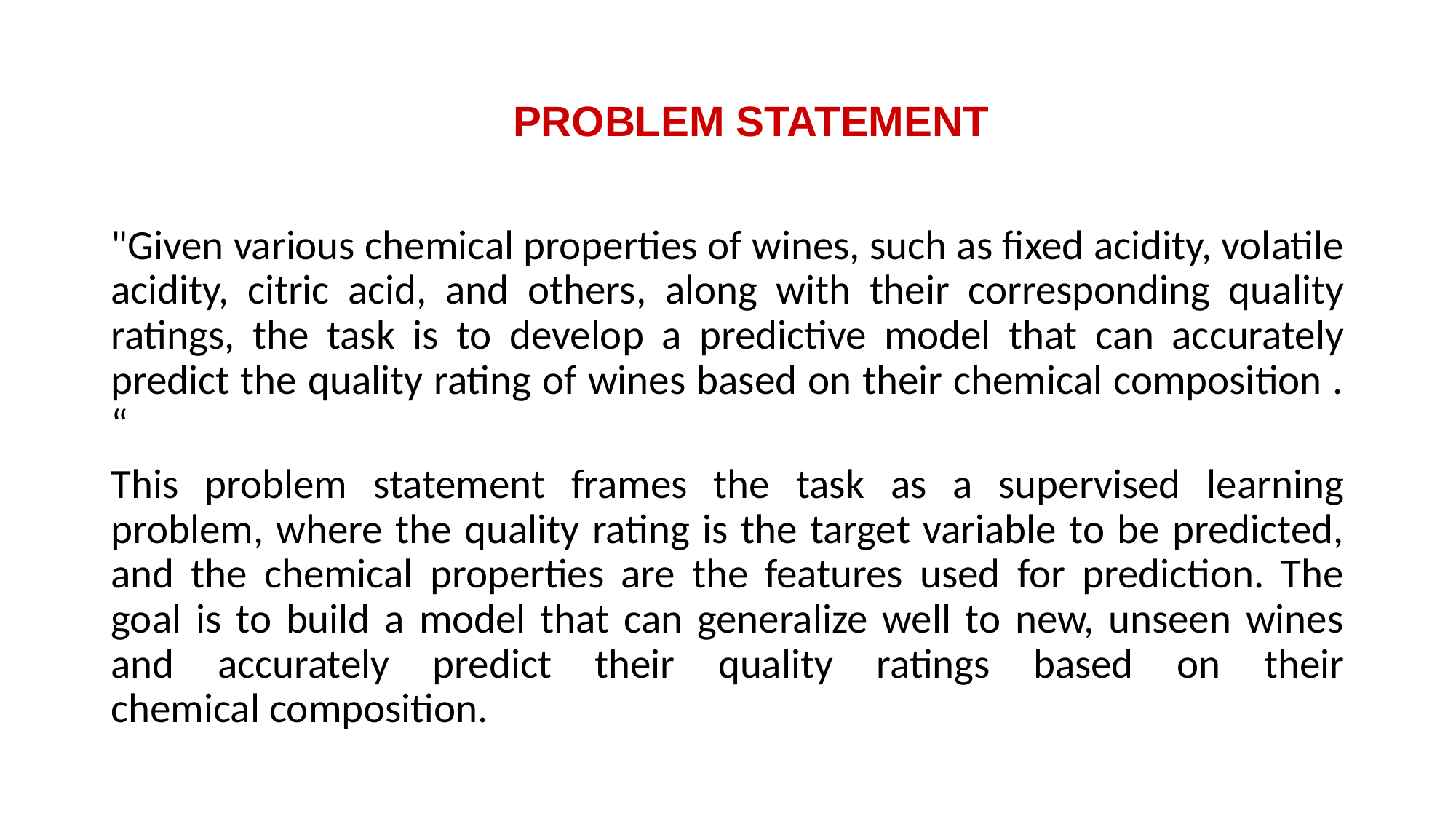

# PROBLEM STATEMENT
"Given various chemical properties of wines, such as fixed acidity, volatile acidity, citric acid, and others, along with their corresponding quality ratings, the task is to develop a predictive model that can accurately predict the quality rating of wines based on their chemical composition . “
This problem statement frames the task as a supervised learning problem, where the quality rating is the target variable to be predicted, and the chemical properties are the features used for prediction. The goal is to build a model that can generalize well to new, unseen wines and accurately predict their quality ratings based on their chemical composition.